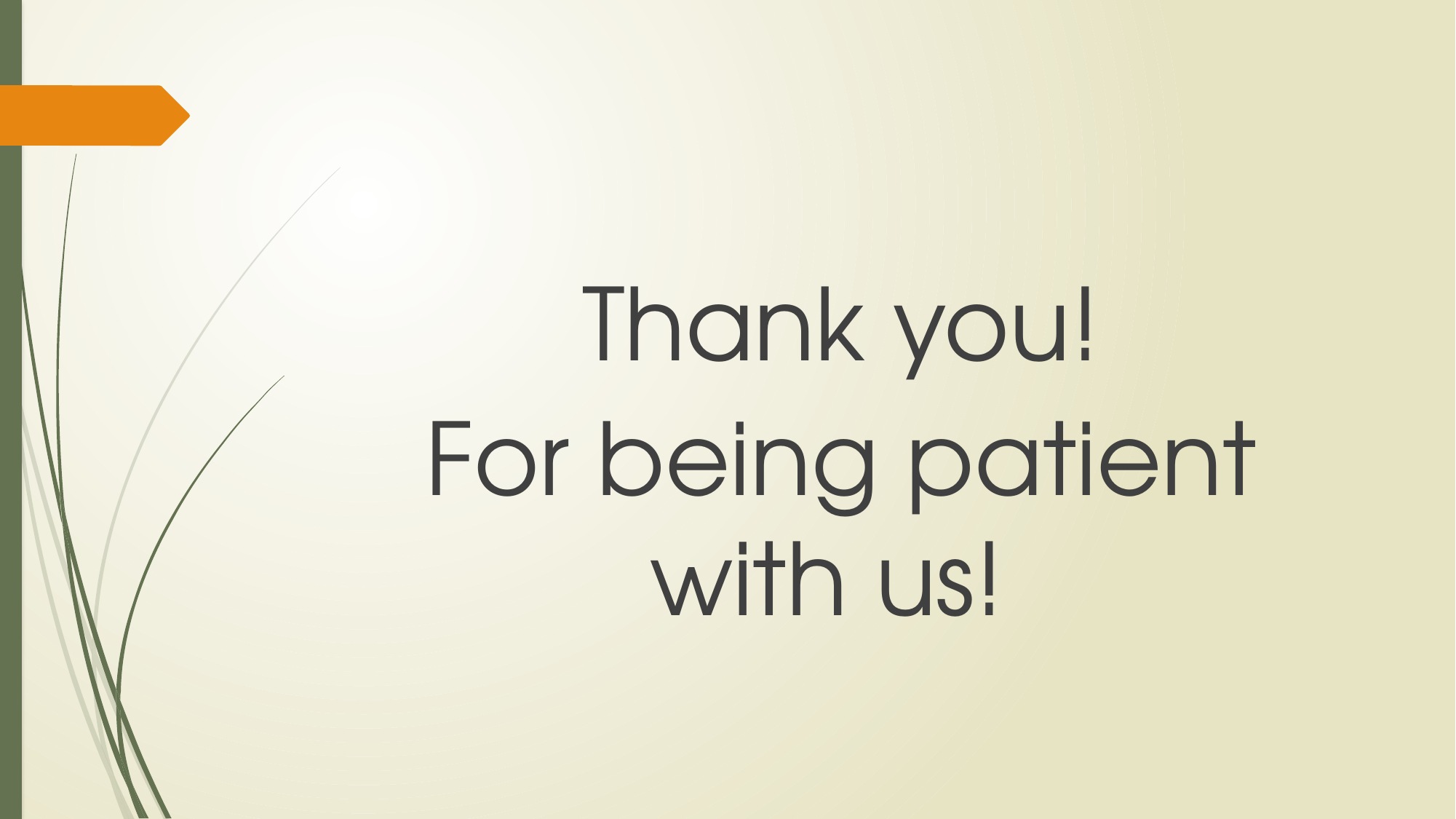

Thank you!
For being patient with us!